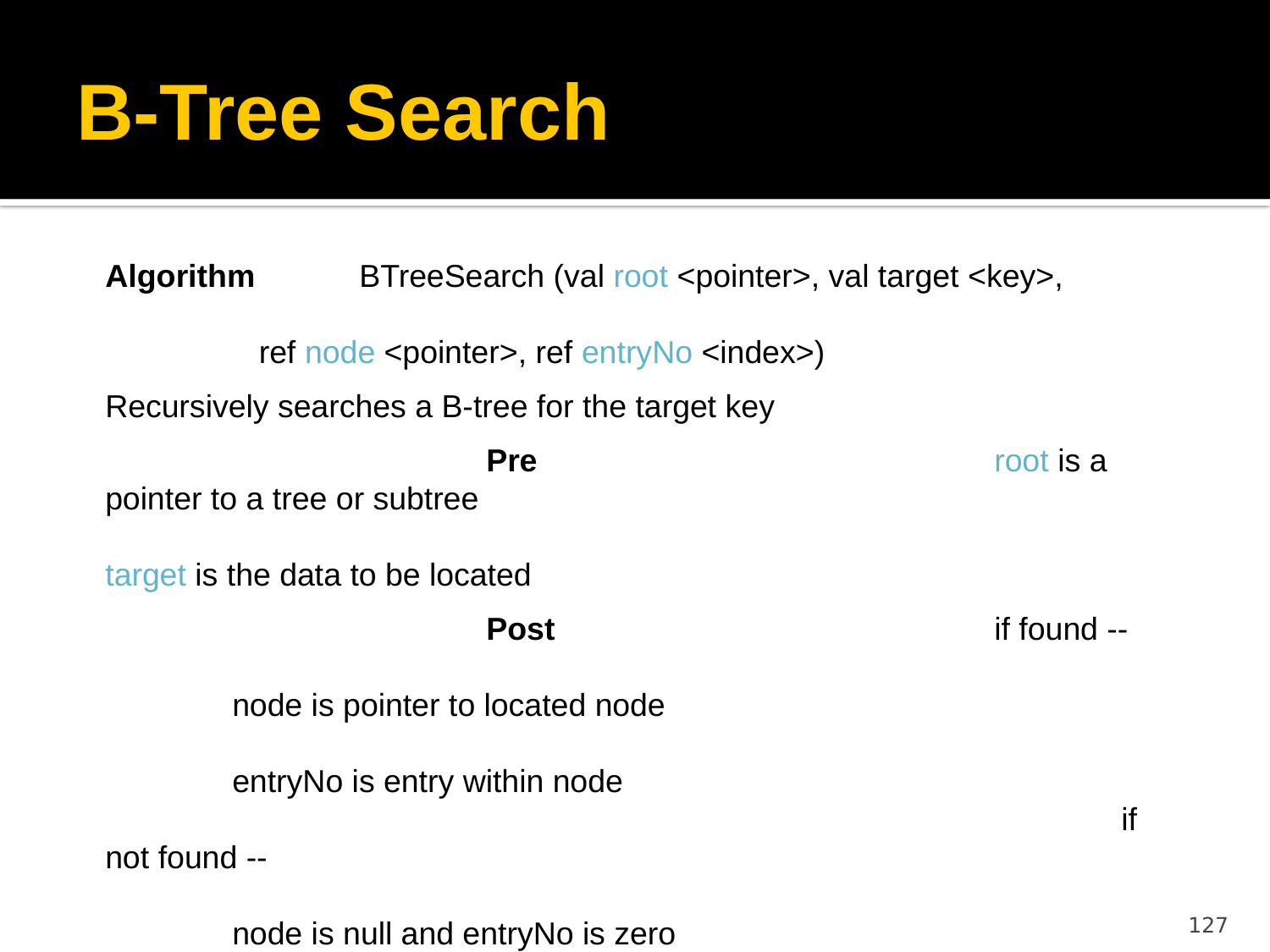

# B-Tree Search
Algorithm 	BTreeSearch (val root <pointer>, val target <key>,
							   		   ref node <pointer>, ref entryNo <index>)
Recursively searches a B-tree for the target key
			Pre				root is a pointer to a tree or subtree
								target is the data to be located
			Post				if found --
									node is pointer to located node
									entryNo is entry within node
								if not found --
									node is null and entryNo is zero
			Return 	found <boolean>
127